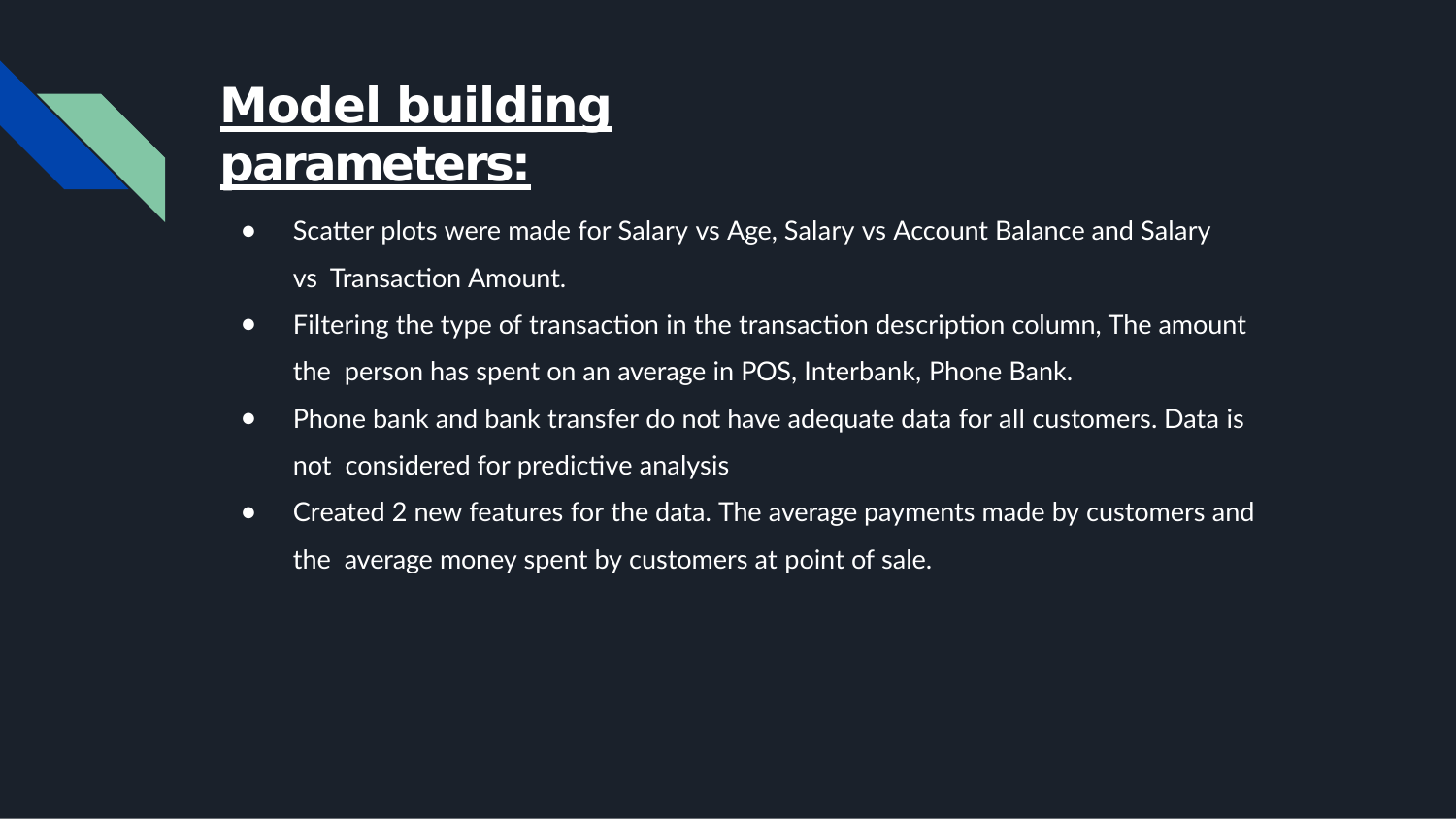

# Model building parameters:
Scatter plots were made for Salary vs Age, Salary vs Account Balance and Salary vs  Transaction Amount.
Filtering the type of transaction in the transaction description column, The amount the  person has spent on an average in POS, Interbank, Phone Bank.
Phone bank and bank transfer do not have adequate data for all customers. Data is not  considered for predictive analysis
Created 2 new features for the data. The average payments made by customers and the  average money spent by customers at point of sale.